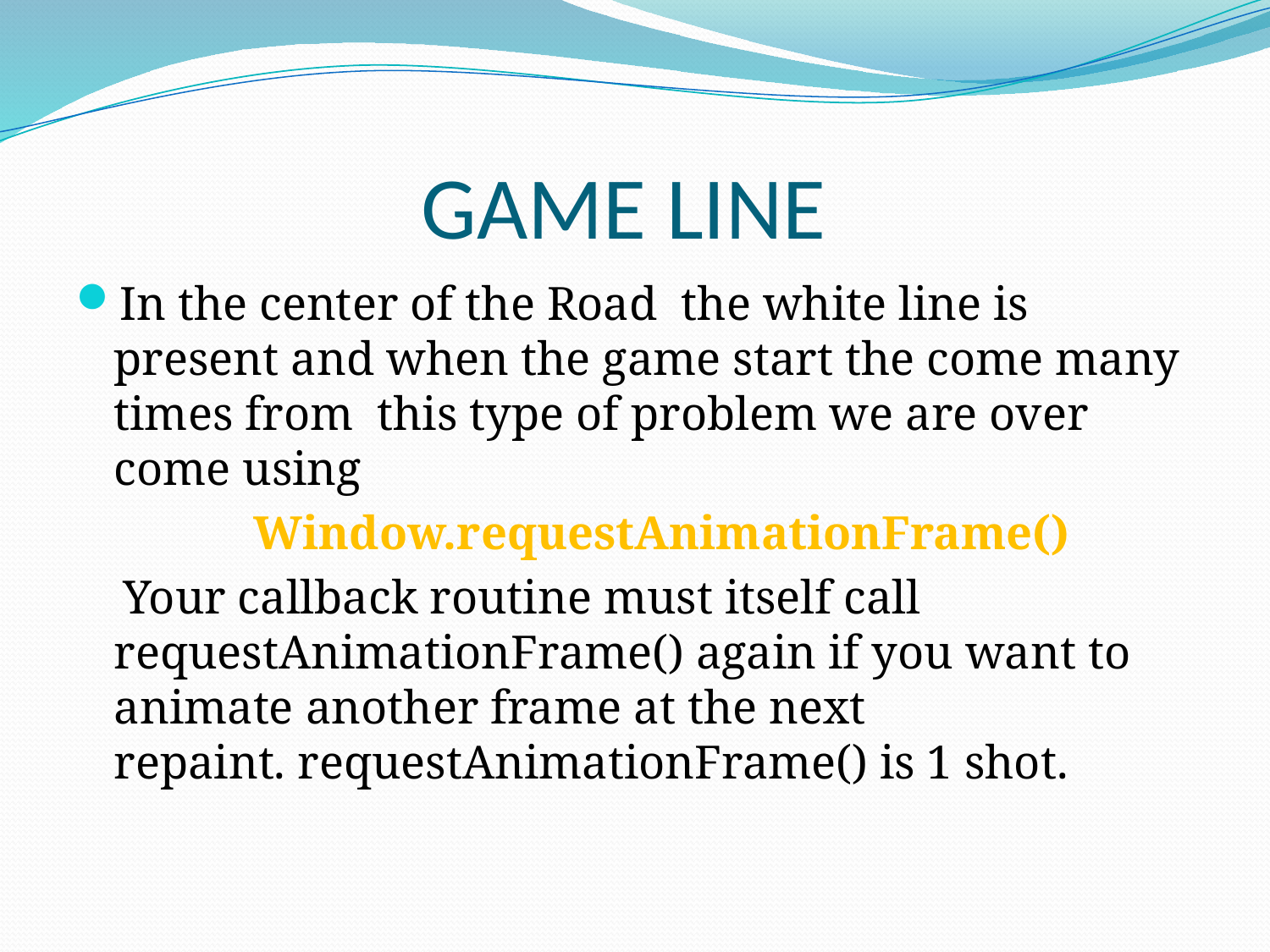

# GAME LINE
In the center of the Road  the white line is present and when the game start the come many times from  this type of problem we are over come using
               Window.requestAnimationFrame()
    Your callback routine must itself call  requestAnimationFrame() again if you want to animate another frame at the next repaint. requestAnimationFrame() is 1 shot.